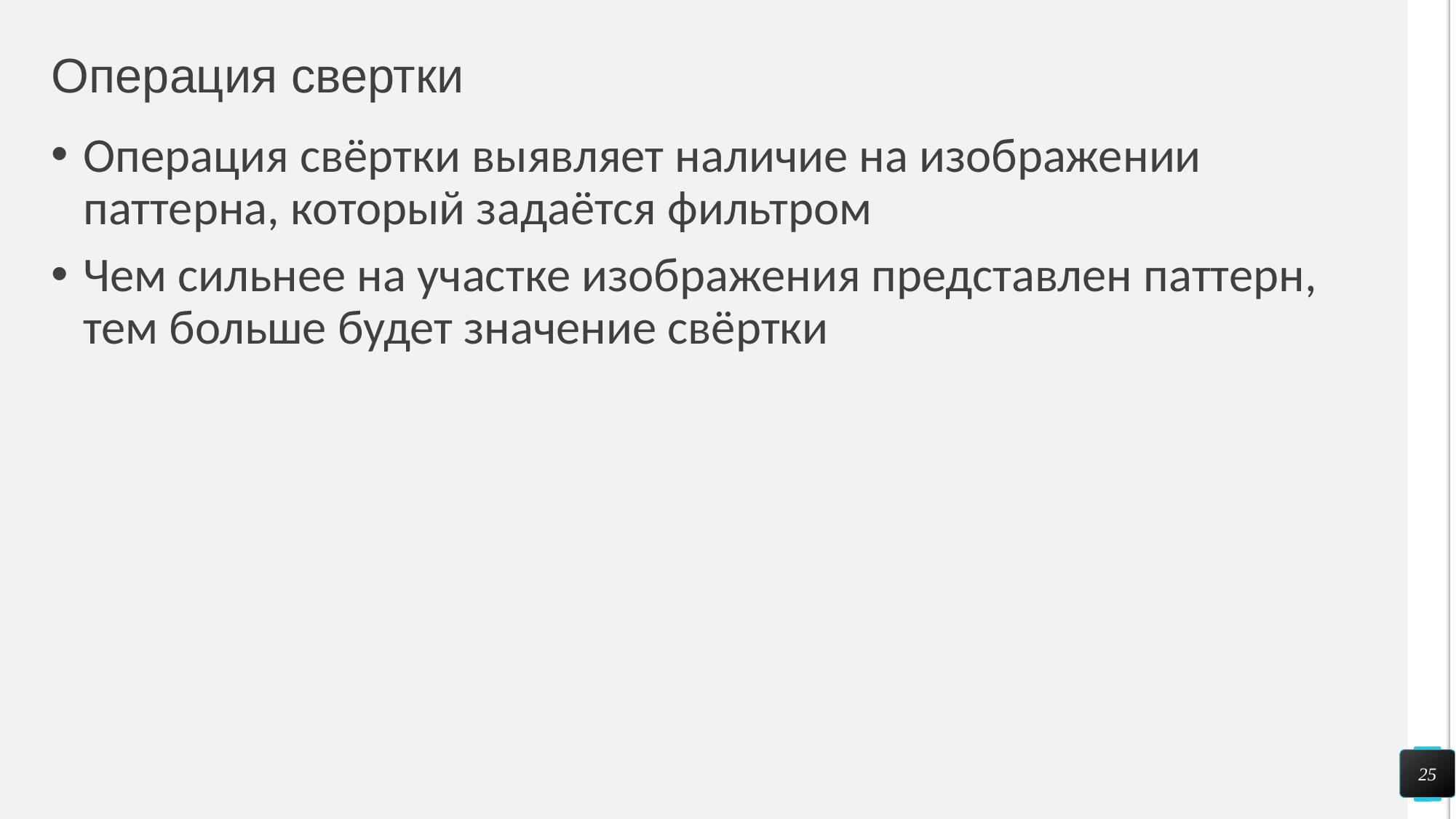

# Операция свертки
Операция свёртки выявляет наличие на изображении паттерна, который задаётся фильтром
Чем сильнее на участке изображения представлен паттерн, тем больше будет значение свёртки
25